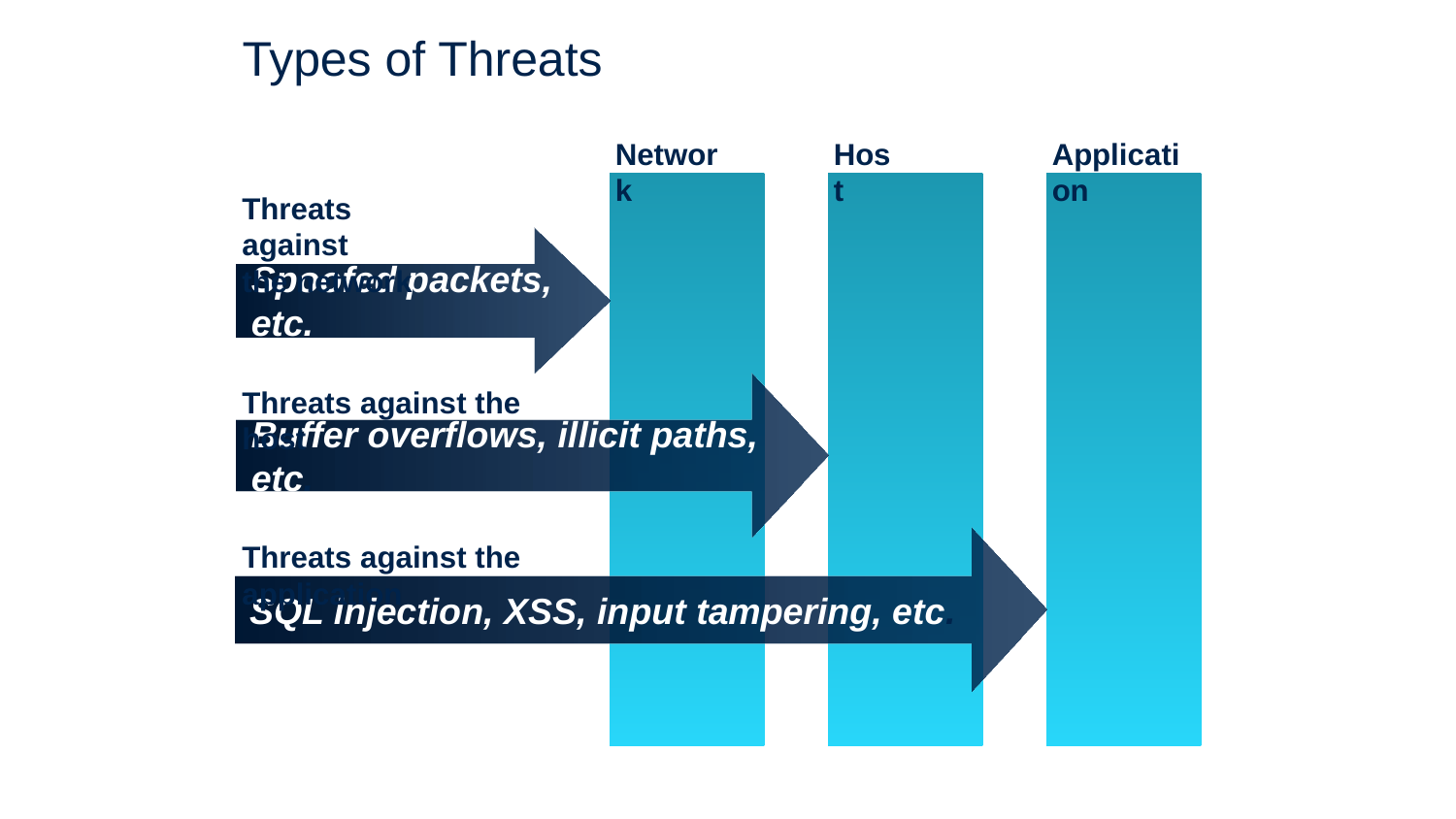

# Types of Threats
Network
Host
Application

Threats against
the network
Spoofed packets, etc.
Buffer overflows, illicit paths, etc.
Threats against the host
SQL injection, XSS, input tampering, etc.
Threats against the application